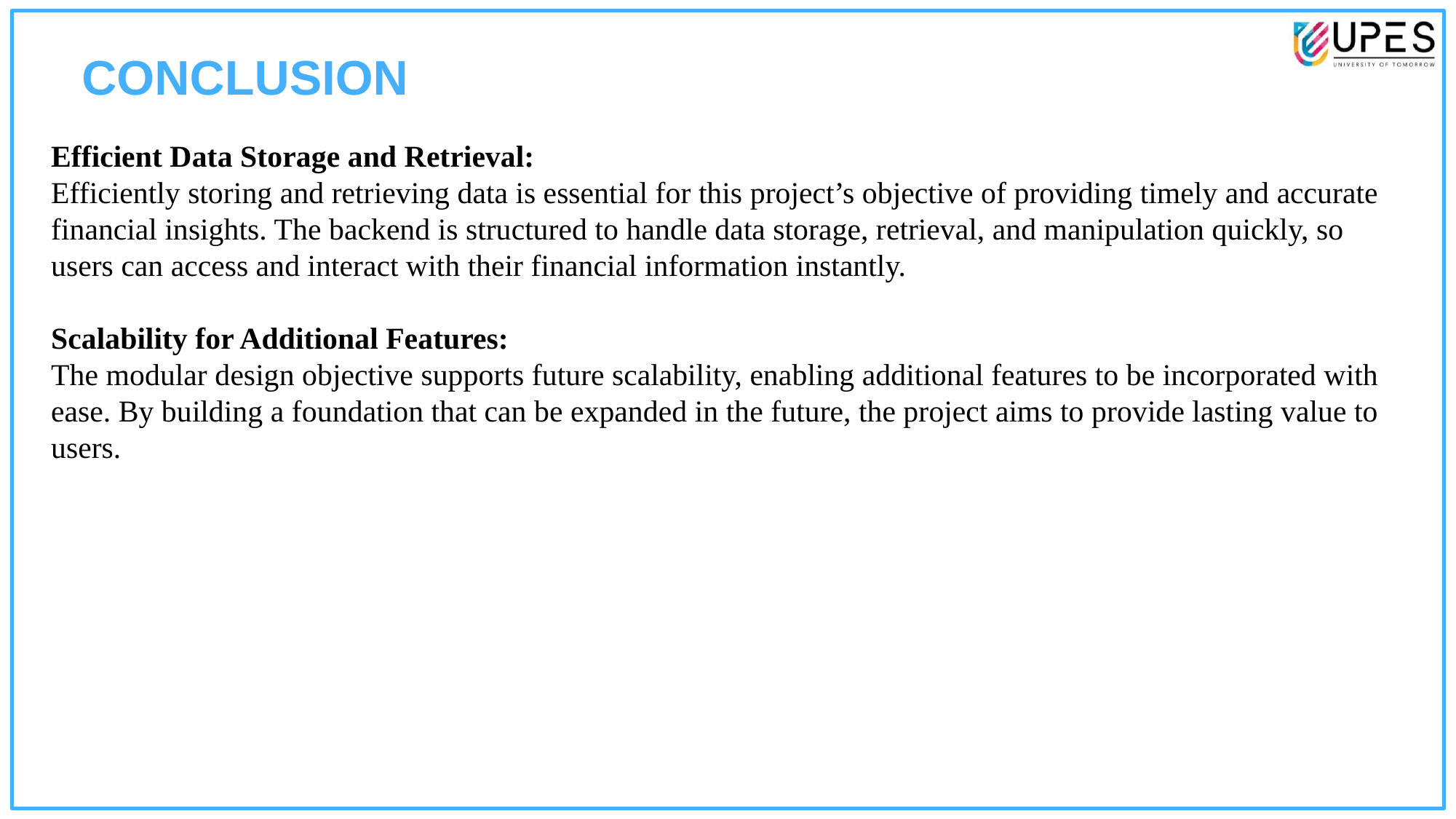

# CONCLUSION
Efficient Data Storage and Retrieval:
Efficiently storing and retrieving data is essential for this project’s objective of providing timely and accurate financial insights. The backend is structured to handle data storage, retrieval, and manipulation quickly, so users can access and interact with their financial information instantly.

Scalability for Additional Features:
The modular design objective supports future scalability, enabling additional features to be incorporated with ease. By building a foundation that can be expanded in the future, the project aims to provide lasting value to users.